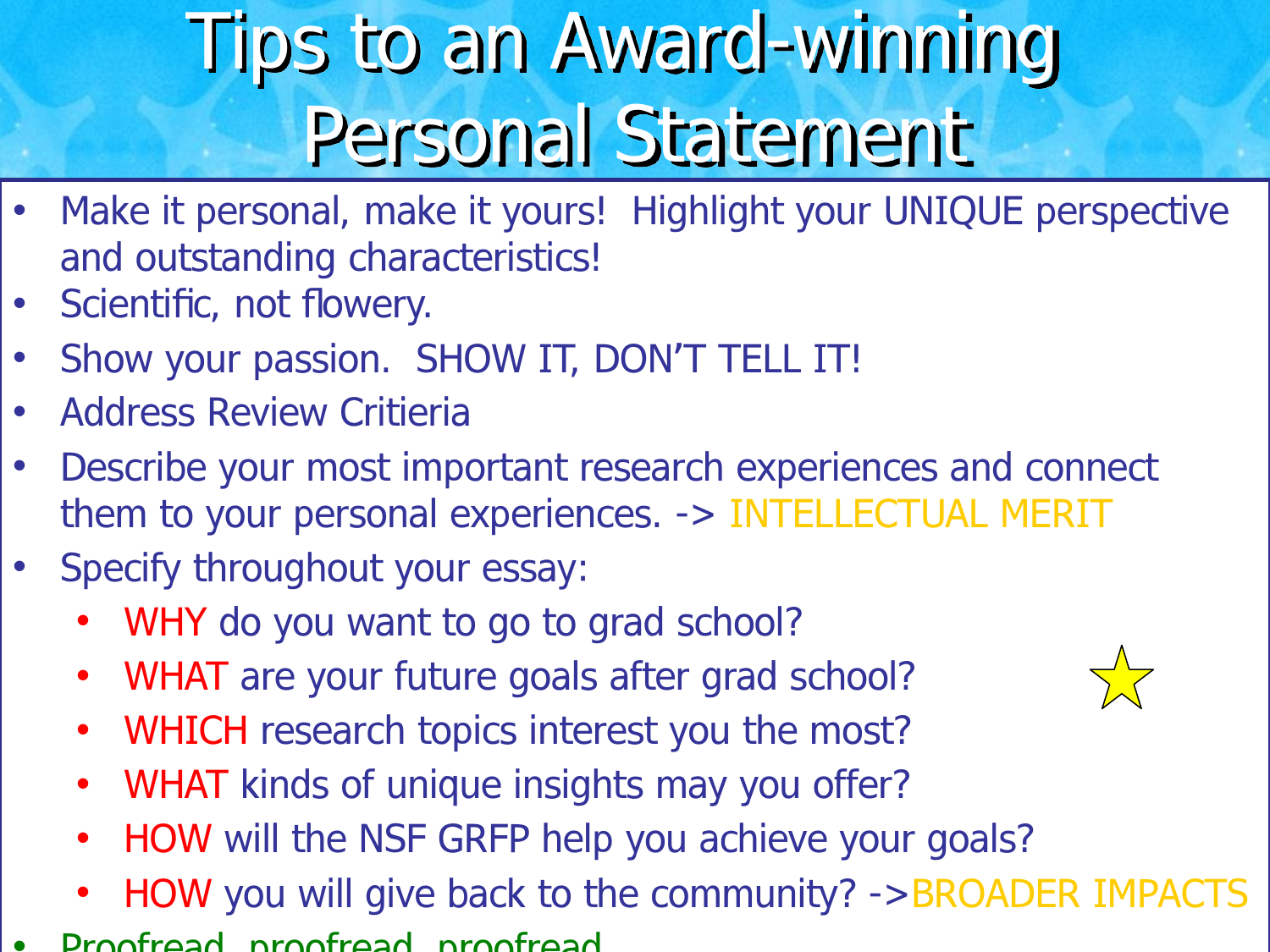

Tips to an Award-winning
Personal Statement
Make it personal, make it yours!  Highlight your UNIQUE perspective and outstanding characteristics!
Scientific, not flowery.
Show your passion.  SHOW IT, DON’T TELL IT!
Address Review Critieria
Describe your most important research experiences and connect them to your personal experiences. -> INTELLECTUAL MERIT
Specify throughout your essay:
WHY do you want to go to grad school?
WHAT are your future goals after grad school?
WHICH research topics interest you the most?
WHAT kinds of unique insights may you offer?
HOW will the NSF GRFP help you achieve your goals?
HOW you will give back to the community? ->BROADER IMPACTS
Proofread, proofread, proofread.